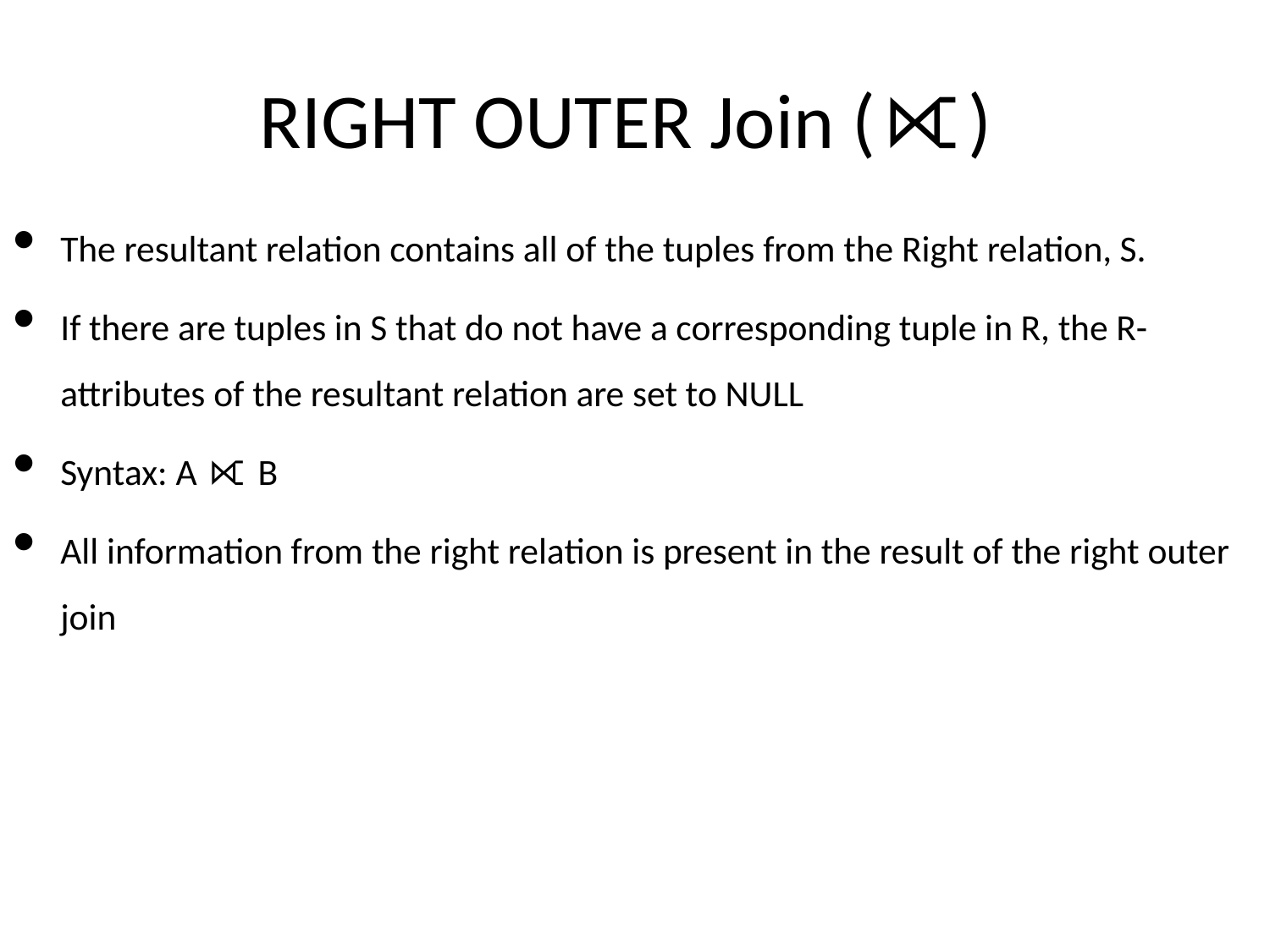

# RIGHT OUTER Join (⟖)
The resultant relation contains all of the tuples from the Right relation, S.
If there are tuples in S that do not have a corresponding tuple in R, the R-attributes of the resultant relation are set to NULL
Syntax: A ⟖ B
All information from the right relation is present in the result of the right outer join